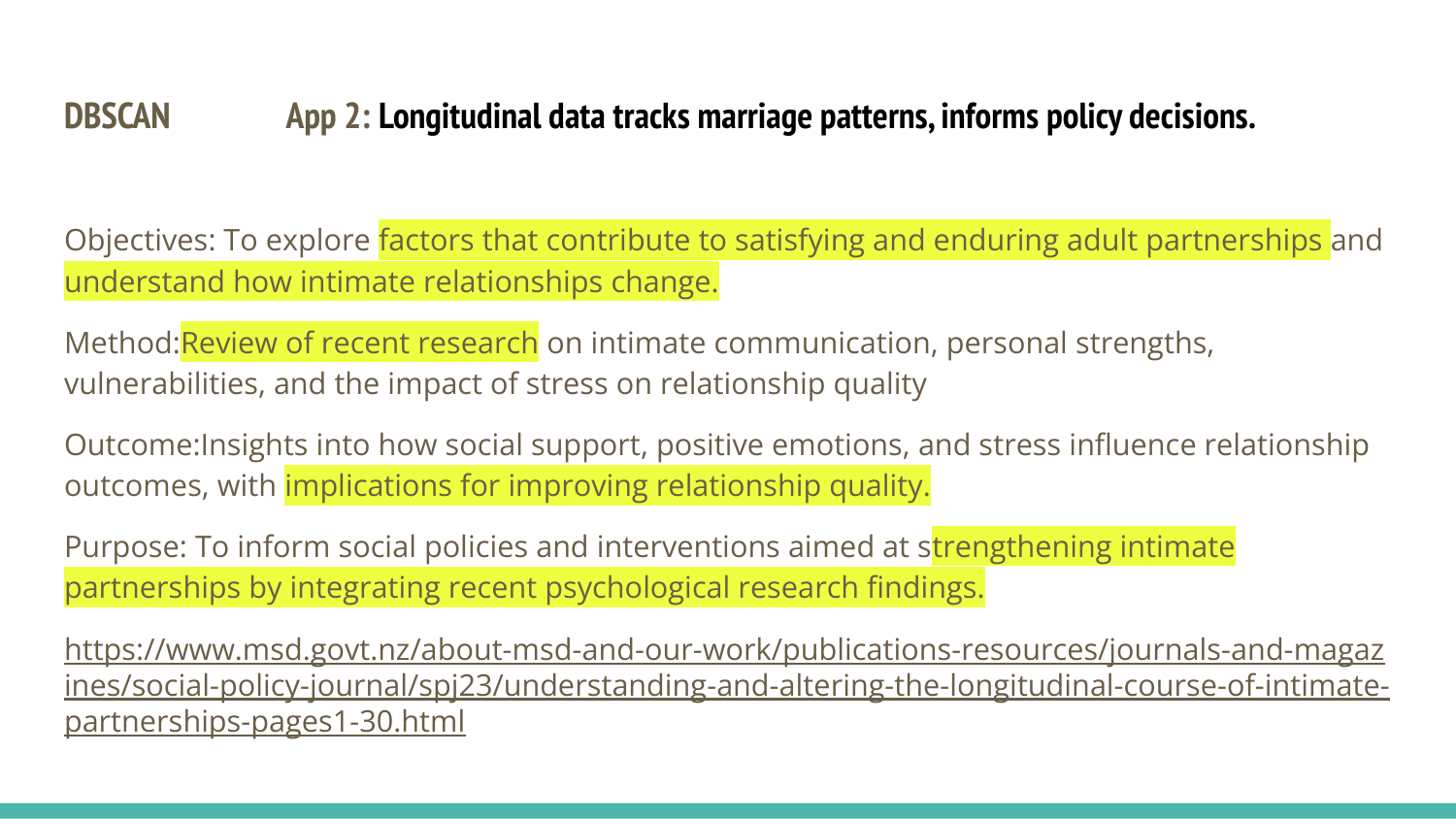

# DBSCAN
App 2: Longitudinal data tracks marriage patterns, informs policy decisions.
Objectives: To explore factors that contribute to satisfying and enduring adult partnerships and understand how intimate relationships change.
Method:Review of recent research on intimate communication, personal strengths, vulnerabilities, and the impact of stress on relationship quality
Outcome:Insights into how social support, positive emotions, and stress influence relationship outcomes, with implications for improving relationship quality.
Purpose: To inform social policies and interventions aimed at strengthening intimate partnerships by integrating recent psychological research findings.
https://www.msd.govt.nz/about-msd-and-our-work/publications-resources/journals-and-magazines/social-policy-journal/spj23/understanding-and-altering-the-longitudinal-course-of-intimate-partnerships-pages1-30.html